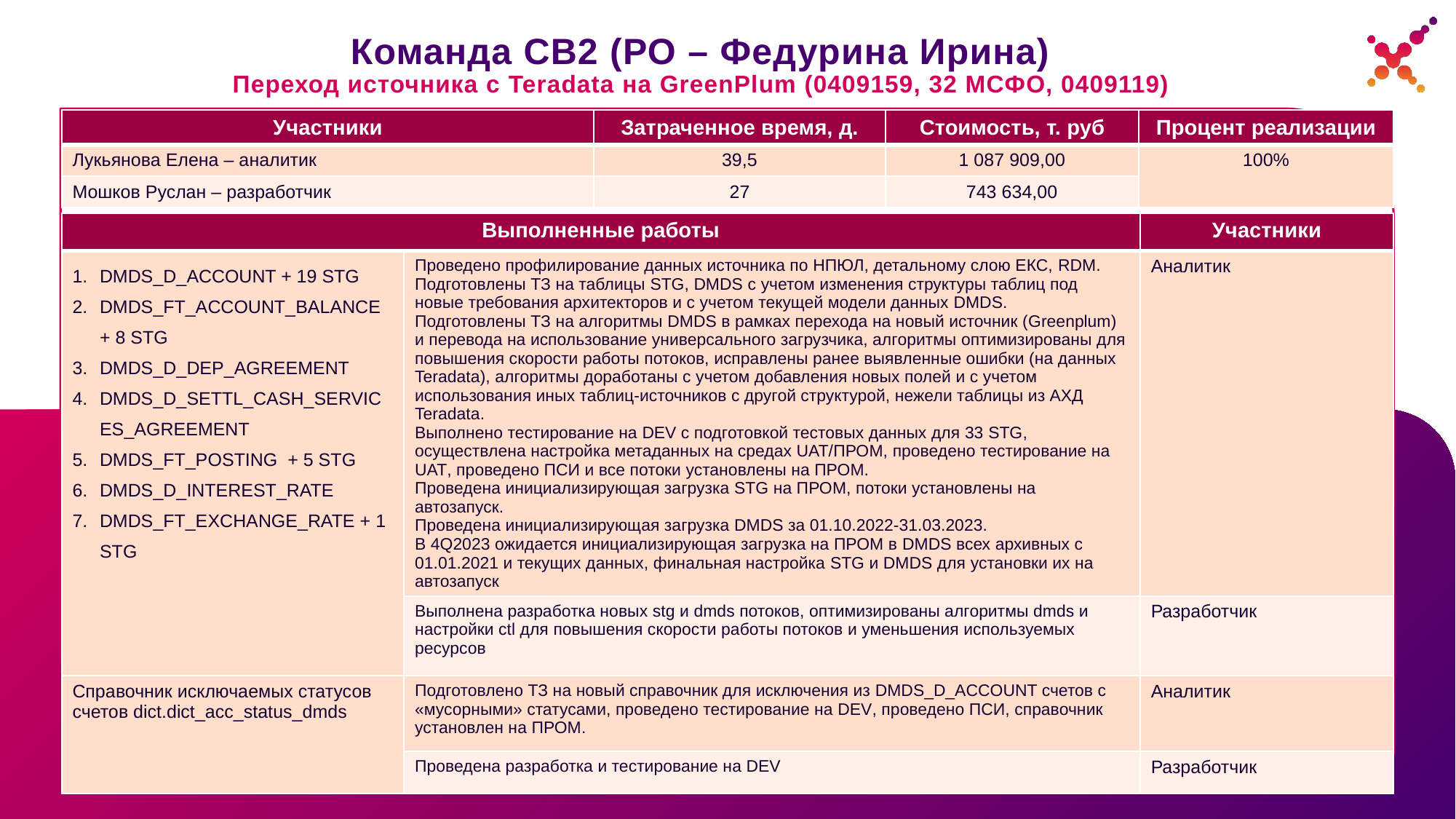

# Команда СВ2 (РО – Федурина Ирина) Переход источника с Teradata на GreenPlum (0409159, 32 МСФО, 0409119)
| Участники | Затраченное время, д. | Стоимость, т. руб | Процент реализации |
| --- | --- | --- | --- |
| Лукьянова Елена – аналитик | 39,5 | 1 087 909,00 | 100% |
| Мошков Руслан – разработчик | 27 | 743 634,00 |  |
| Выполненные работы |  | Участники |
| --- | --- | --- |
| DMDS\_D\_ACCOUNT + 19 STG DMDS\_FT\_ACCOUNT\_BALANCE + 8 STG DMDS\_D\_DEP\_AGREEMENT DMDS\_D\_SETTL\_CASH\_SERVICES\_AGREEMENT DMDS\_FT\_POSTING + 5 STG DMDS\_D\_INTEREST\_RATE DMDS\_FT\_EXCHANGE\_RATE + 1 STG | Проведено профилирование данных источника по НПЮЛ, детальному слою ЕКС, RDM. Подготовлены ТЗ на таблицы STG, DMDS с учетом изменения структуры таблиц под новые требования архитекторов и с учетом текущей модели данных DMDS. Подготовлены ТЗ на алгоритмы DMDS в рамках перехода на новый источник (Greenplum) и перевода на использование универсального загрузчика, алгоритмы оптимизированы для повышения скорости работы потоков, исправлены ранее выявленные ошибки (на данных Teradata), алгоритмы доработаны с учетом добавления новых полей и с учетом использования иных таблиц-источников с другой структурой, нежели таблицы из АХД Teradata. Выполнено тестирование на DEV с подготовкой тестовых данных для 33 STG, осуществлена настройка метаданных на средах UAT/ПРОМ, проведено тестирование на UAT, проведено ПСИ и все потоки установлены на ПРОМ. Проведена инициализирующая загрузка STG на ПРОМ, потоки установлены на автозапуск. Проведена инициализирующая загрузка DMDS за 01.10.2022-31.03.2023. В 4Q2023 ожидается инициализирующая загрузка на ПРОМ в DMDS всех архивных с 01.01.2021 и текущих данных, финальная настройка STG и DMDS для установки их на автозапуск | Аналитик |
|  | Выполнена разработка новых stg и dmds потоков, оптимизированы алгоритмы dmds и настройки ctl для повышения скорости работы потоков и уменьшения используемых ресурсов | Разработчик |
| Справочник исключаемых статусов счетов dict.dict\_acc\_status\_dmds | Подготовлено ТЗ на новый справочник для исключения из DMDS\_D\_ACCOUNT счетов с «мусорными» статусами, проведено тестирование на DEV, проведено ПСИ, справочник установлен на ПРОМ. | Аналитик |
|  | Проведена разработка и тестирование на DEV | Разработчик |
©2023 Неофлекс. Все права защищены
6